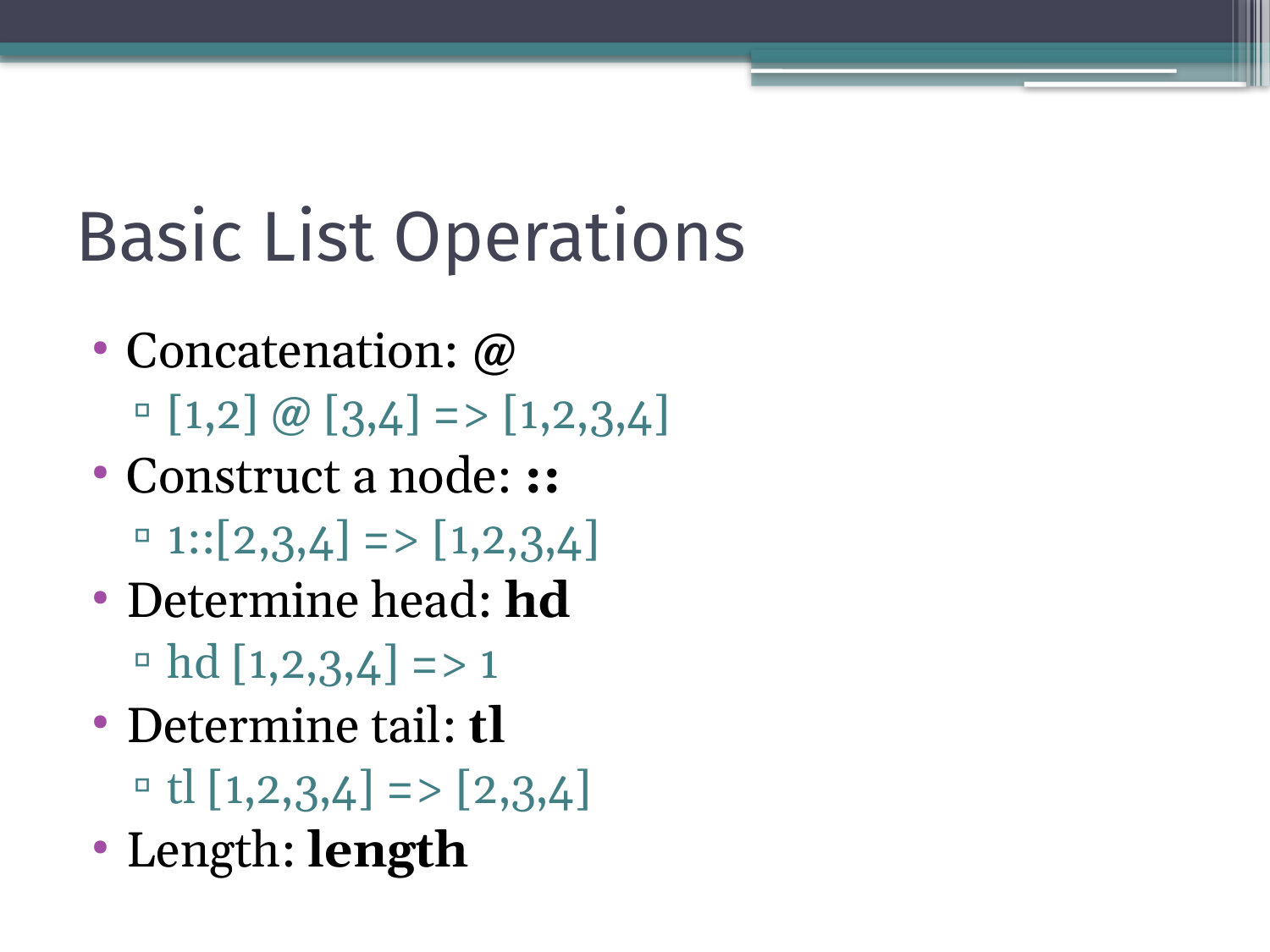

# Basic List Operations
Concatenation: @
[1,2] @ [3,4] => [1,2,3,4]
Construct a node: ::
1::[2,3,4] => [1,2,3,4]
Determine head: hd
hd [1,2,3,4] => 1
Determine tail: tl
tl [1,2,3,4] => [2,3,4]
Length: length